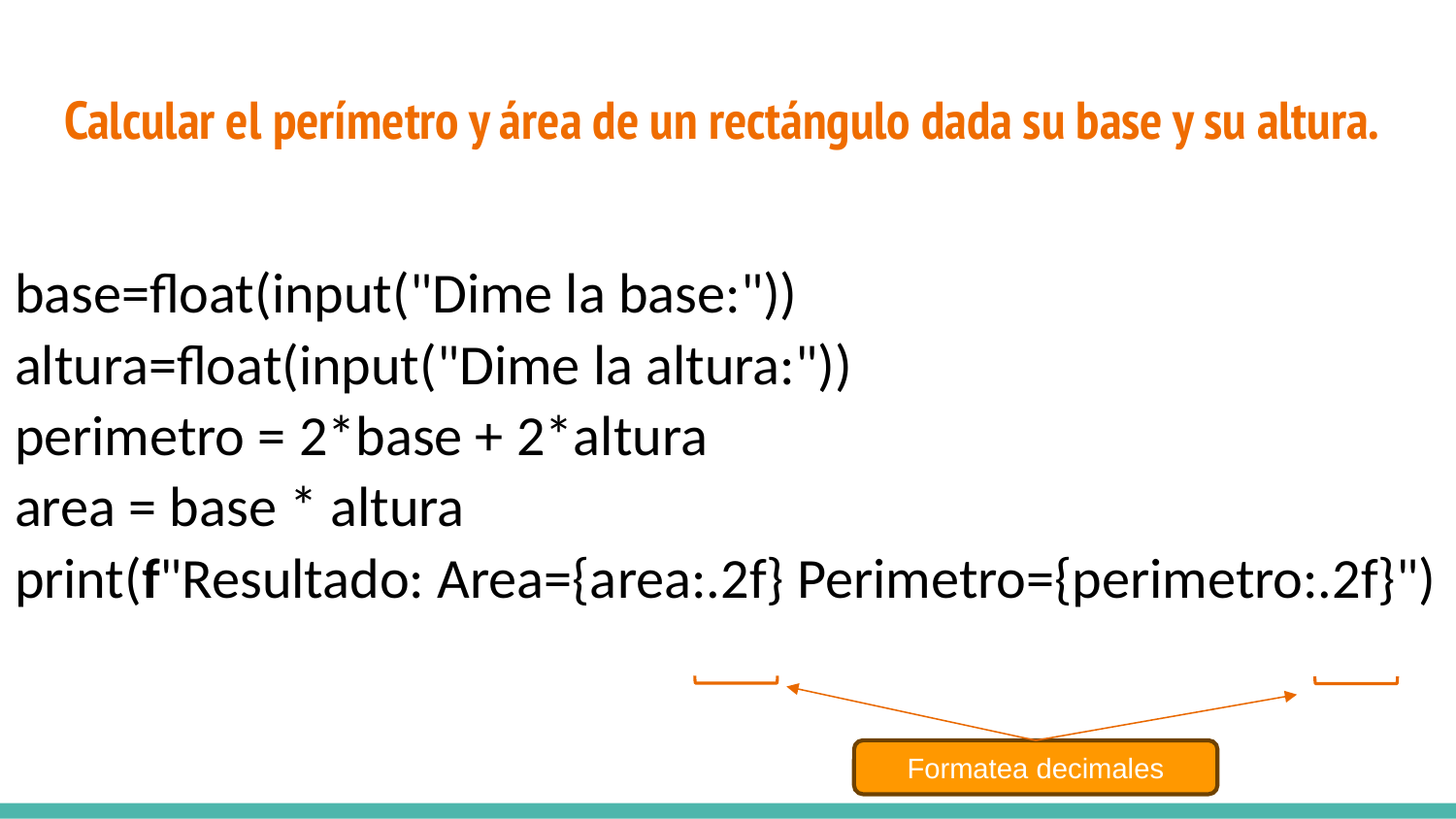

# Calcular el perímetro y área de un rectángulo dada su base y su altura.
base=float(input("Dime la base:"))
altura=float(input("Dime la altura:"))
perimetro = 2*base + 2*altura
area = base * altura
print(f"Resultado: Area={area:.2f} Perimetro={perimetro:.2f}")

Formatea decimales